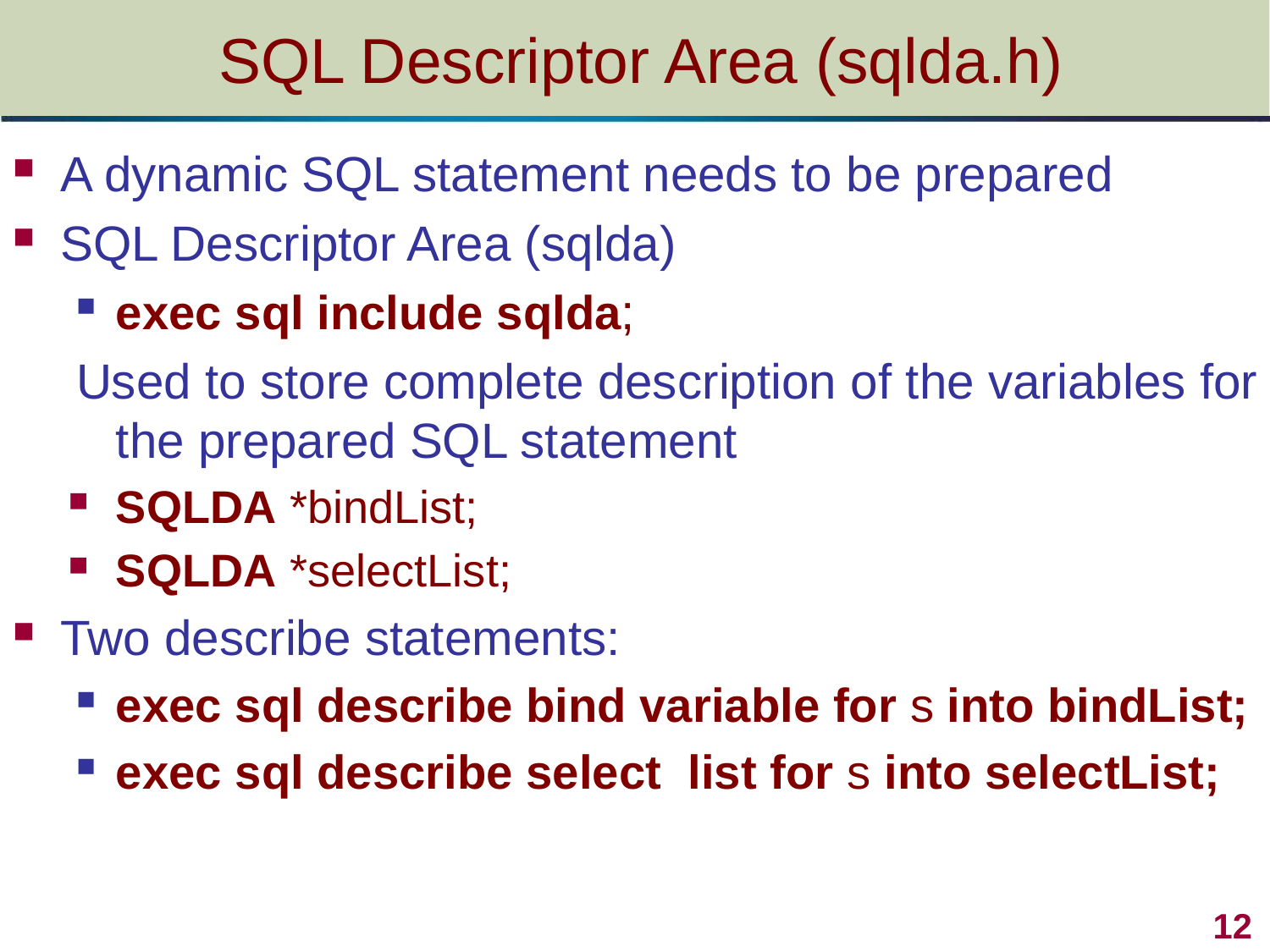

# SQL Descriptor Area (sqlda.h)
A dynamic SQL statement needs to be prepared
SQL Descriptor Area (sqlda)
exec sql include sqlda;
Used to store complete description of the variables for the prepared SQL statement
SQLDA *bindList;
SQLDA *selectList;
Two describe statements:
exec sql describe bind variable for s into bindList;
exec sql describe select  list for s into selectList;
 12